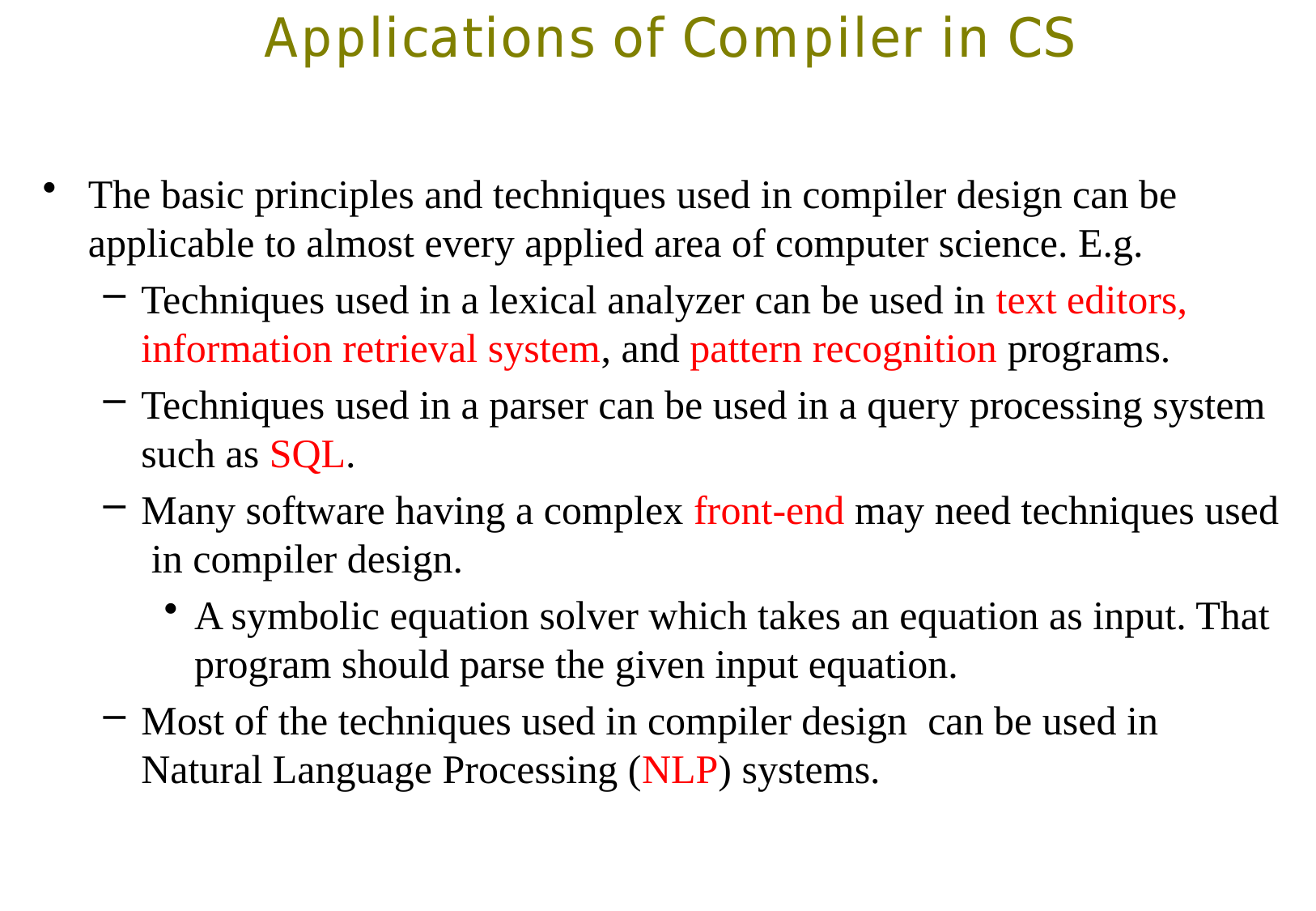

# Applications of Compiler in CS
The basic principles and techniques used in compiler design can be applicable to almost every applied area of computer science. E.g.
Techniques used in a lexical analyzer can be used in text editors, information retrieval system, and pattern recognition programs.
Techniques used in a parser can be used in a query processing system such as SQL.
Many software having a complex front-end may need techniques used  in compiler design.
A symbolic equation solver which takes an equation as input. That program should parse the given input equation.
Most of the techniques used in compiler design  can be used in Natural Language Processing (NLP) systems.